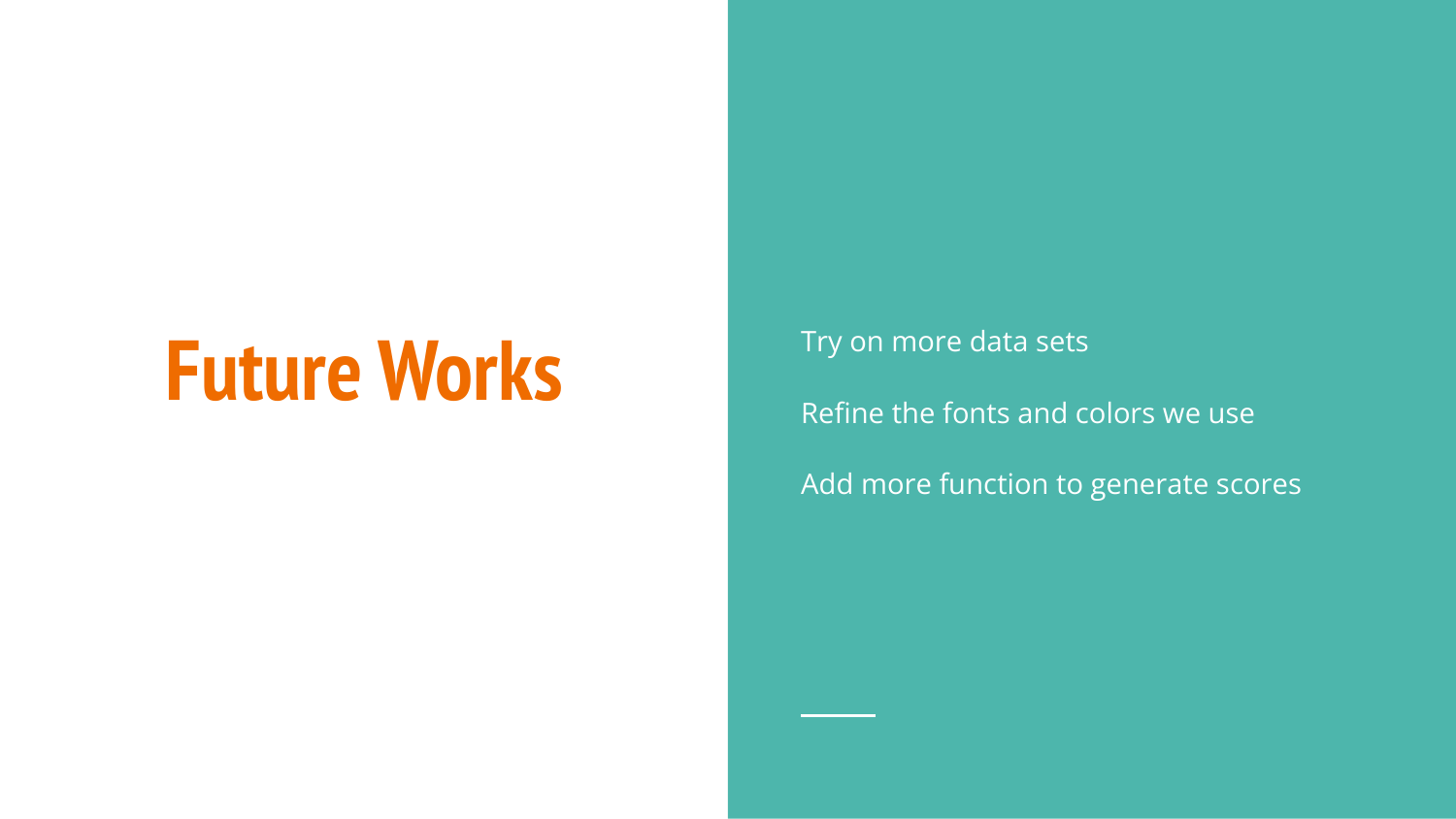

Try on more data sets
Refine the fonts and colors we use
Add more function to generate scores
# Future Works